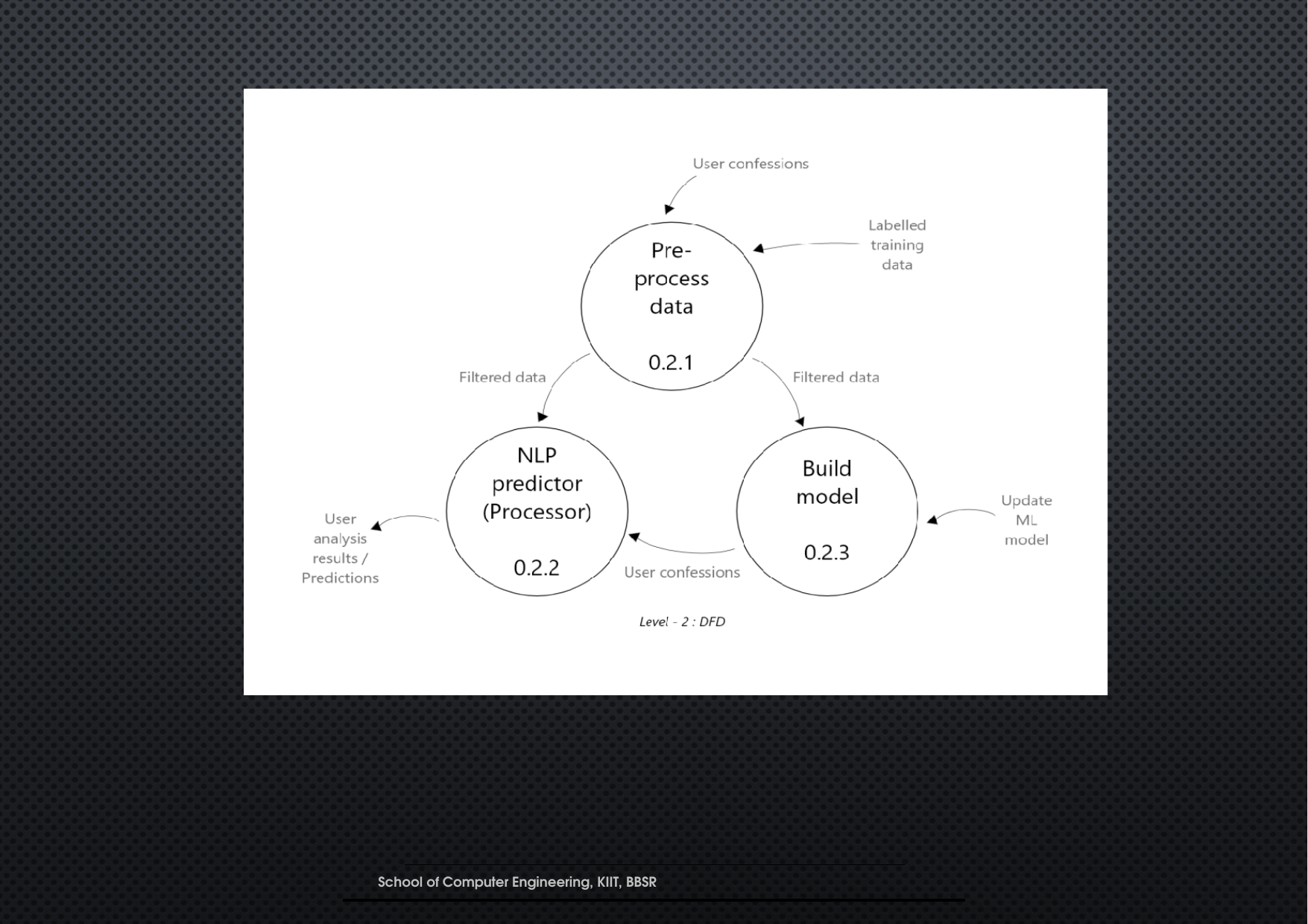

9

School of Computer Engineering, KIIT, BBSR